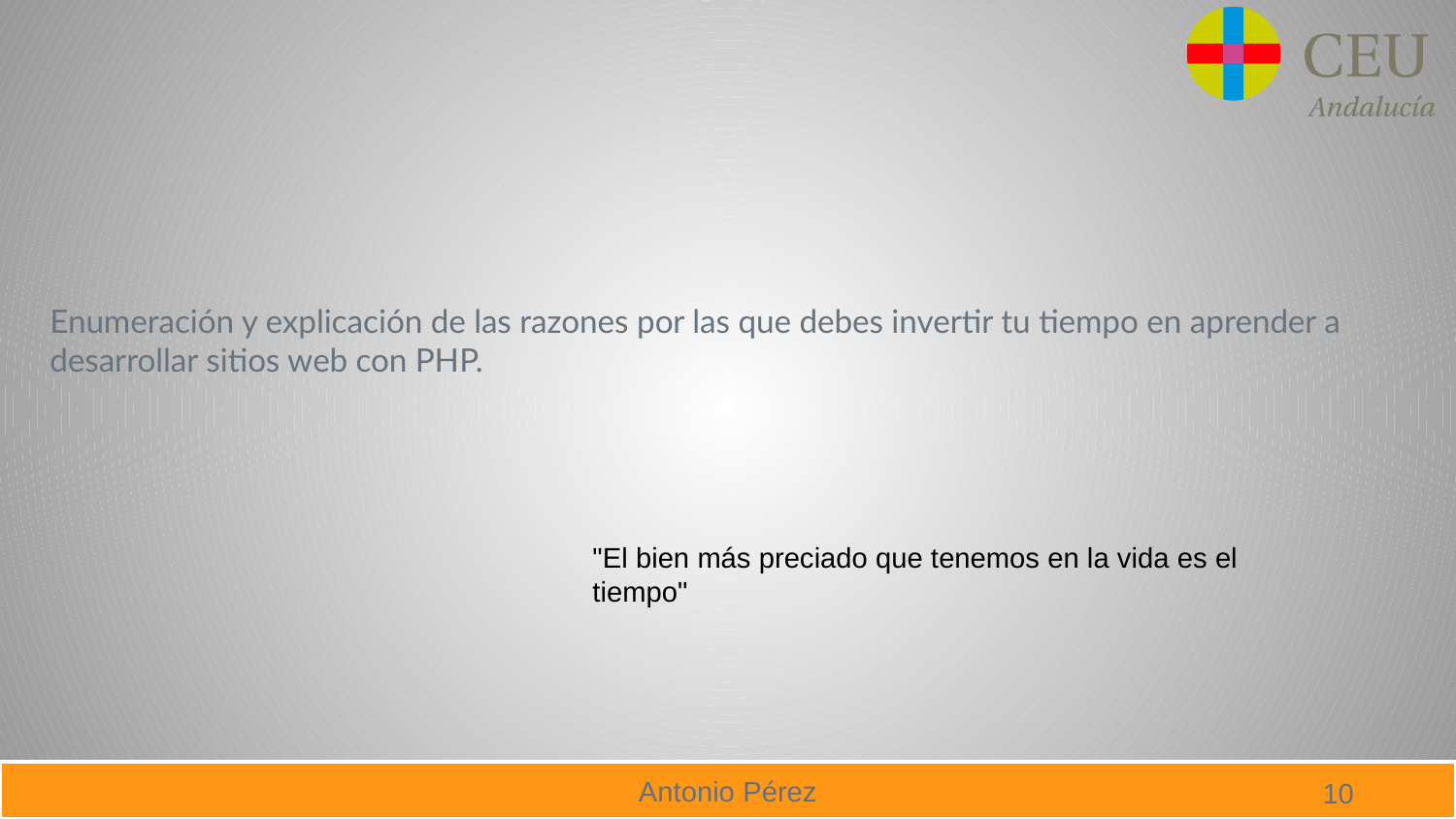

Enumeración y explicación de las razones por las que debes invertir tu tiempo en aprender a desarrollar sitios web con PHP.
"El bien más preciado que tenemos en la vida es el tiempo"
10